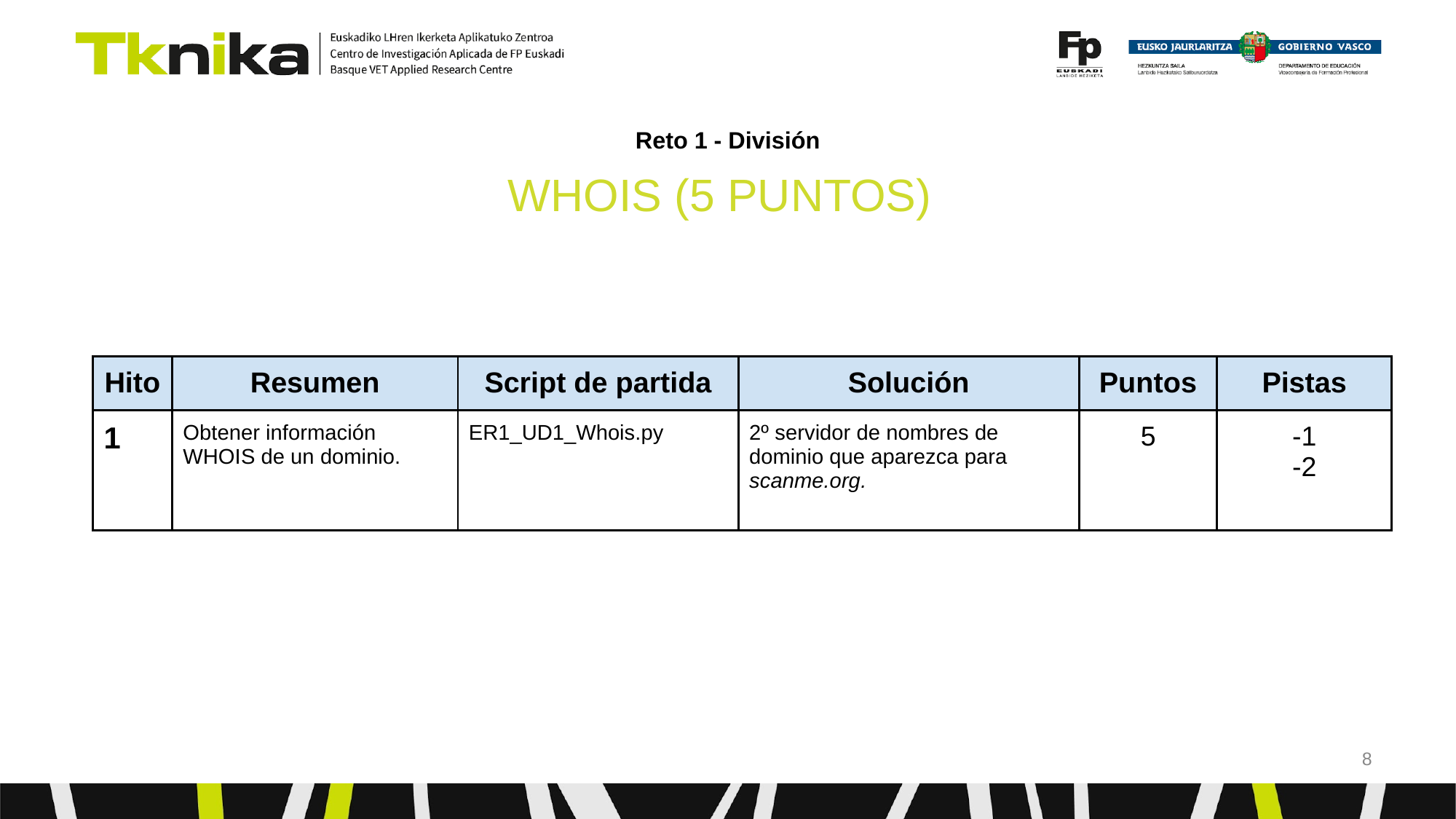

# Reto 1 - División

WHOIS (5 PUNTOS)

| Hito | Resumen | Script de partida | Solución | Puntos | Pistas |
| --- | --- | --- | --- | --- | --- |
| 1 | Obtener información WHOIS de un dominio. | ER1\_UD1\_Whois.py | 2º servidor de nombres de dominio que aparezca para scanme.org. | 5 | -1 -2 |
8